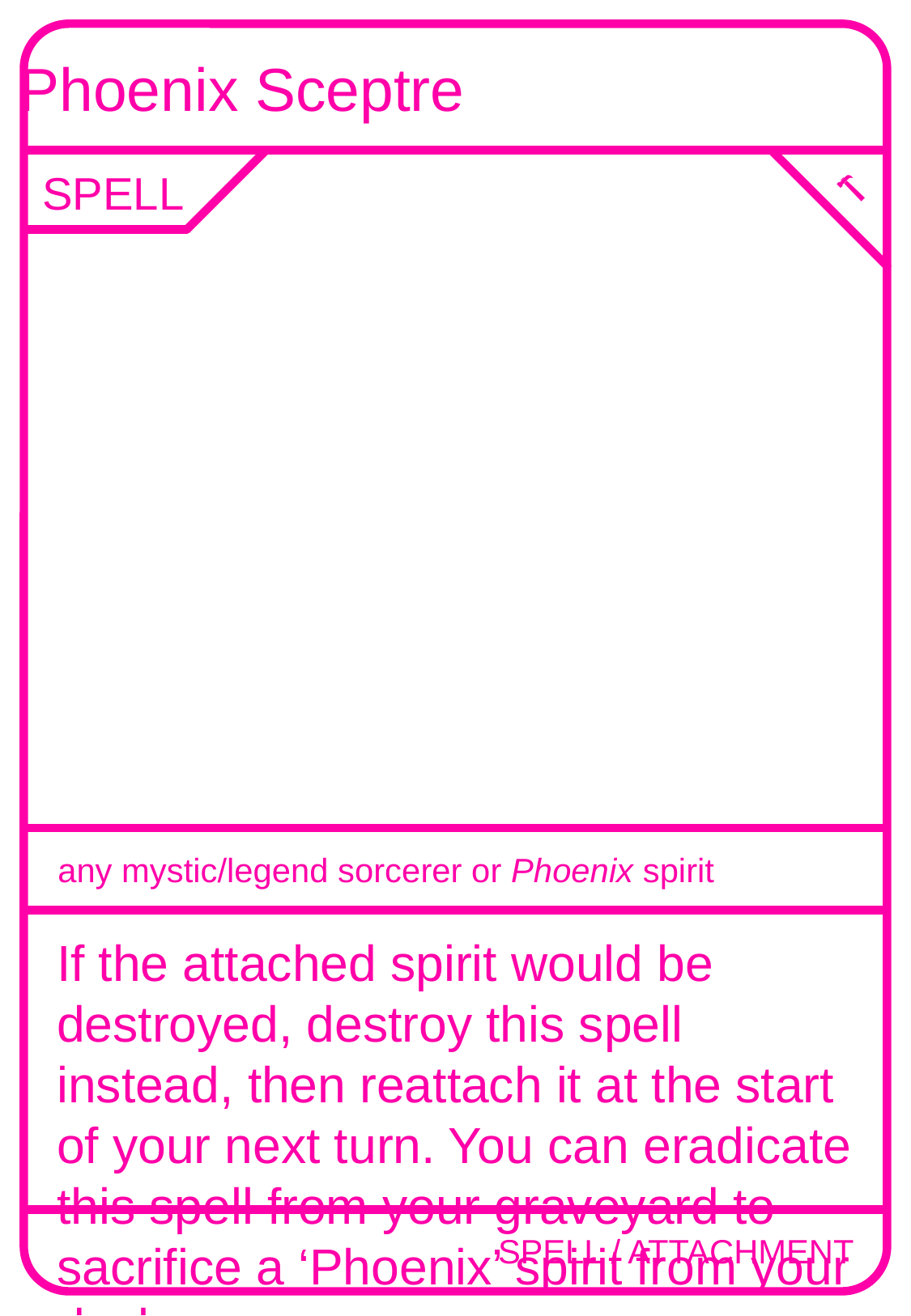

Phoenix Sceptre
SPELL
🔨
any mystic/legend sorcerer or Phoenix spirit
If the attached spirit would be destroyed, destroy this spell instead, then reattach it at the start of your next turn. You can eradicate this spell from your graveyard to sacrifice a ‘Phoenix’ spirit from your deck.
SPELL / ATTACHMENT